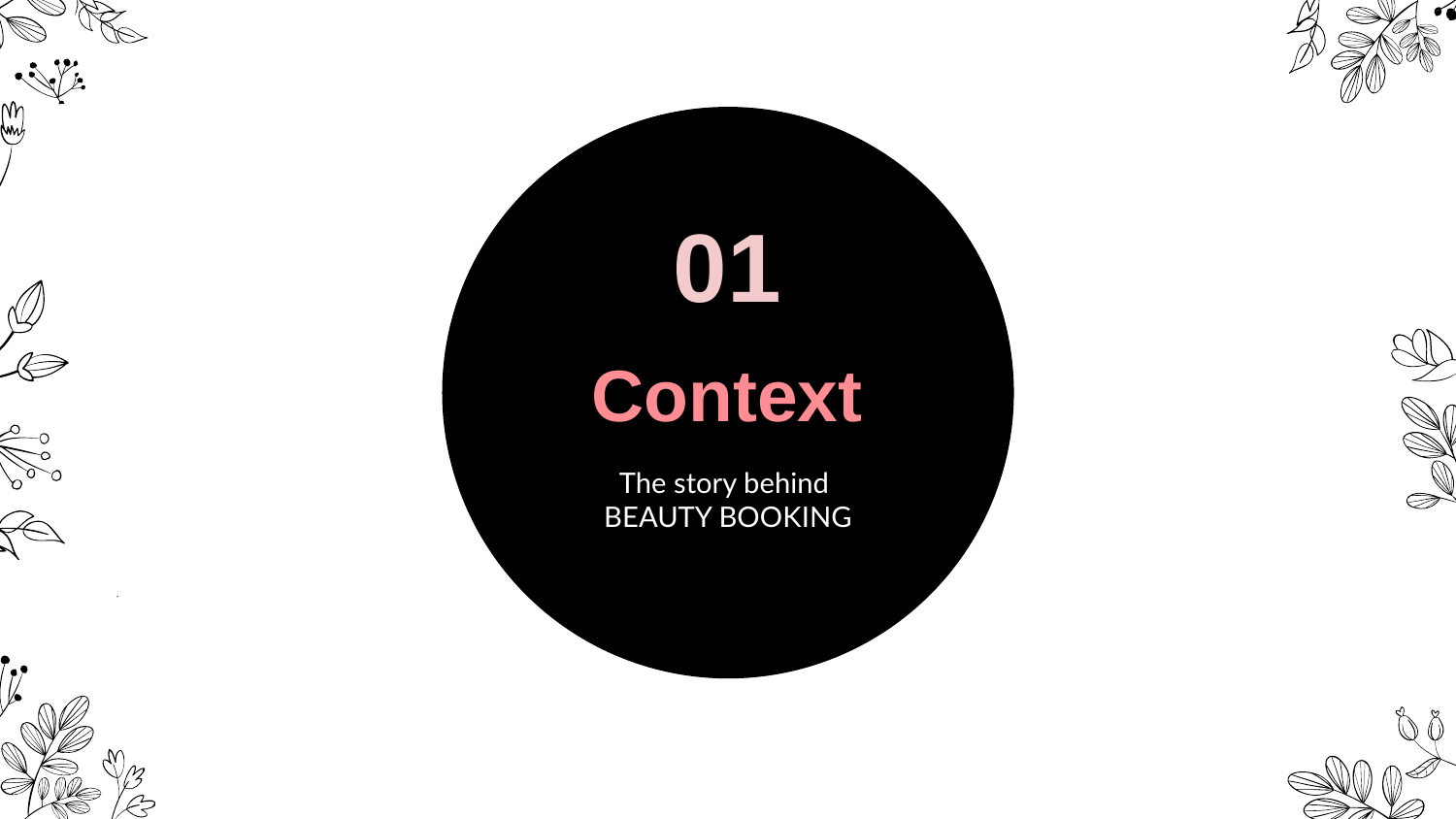

01
# Context
The story behind
BEAUTY BOOKING